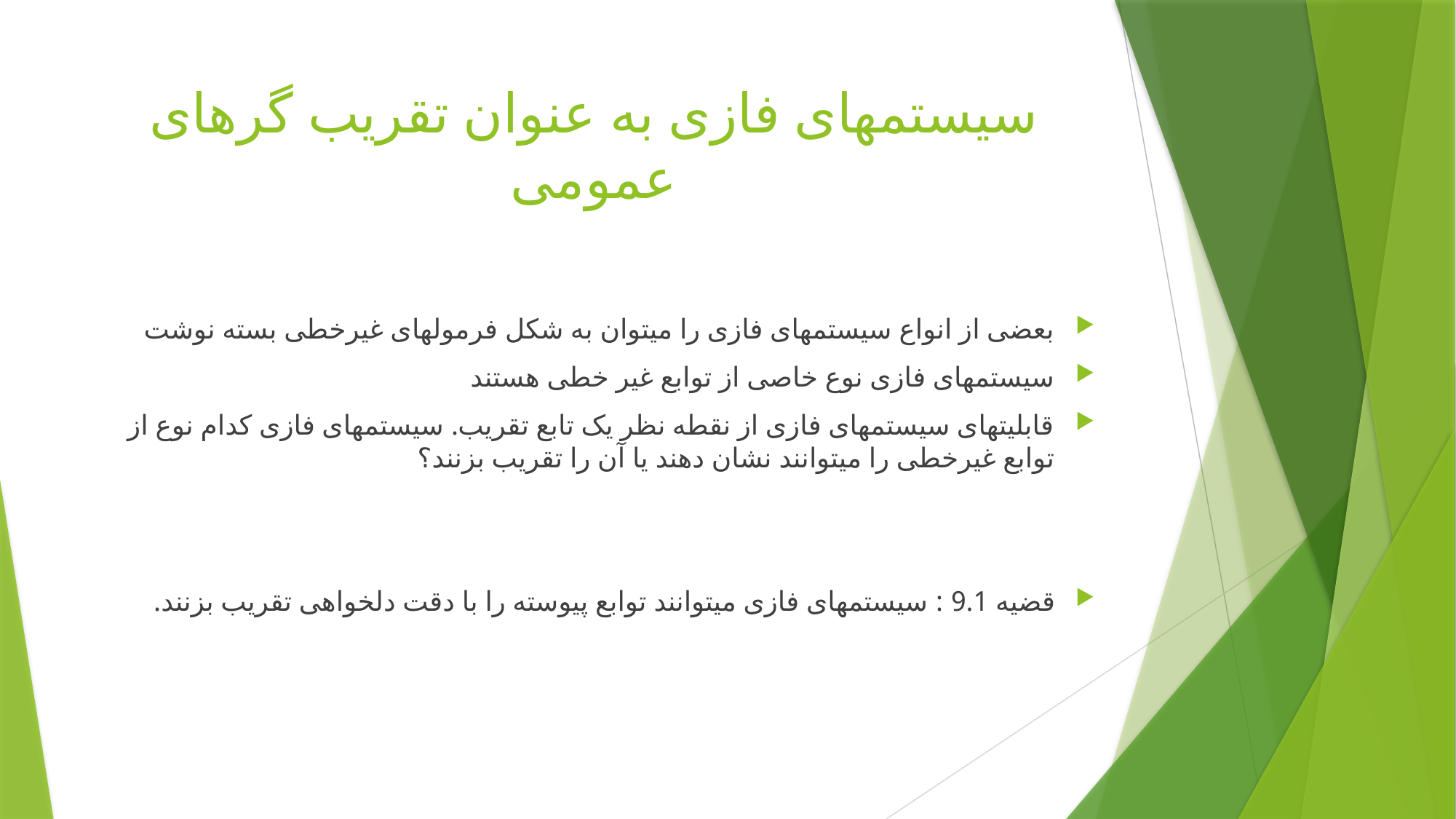

# سیستمهای فازی به عنوان تقریب گرهای عمومی

بعضی از انواع سیستمهای فازی را میتوان به شکل فرمولهای غیرخطی بسته نوشت
سیستمهای فازی نوع خاصی از توابع غیر خطی هستند
قابلیتهای سیستمهای فازی از نقطه نظر یک تابع تقریب. سیستمهای فازی کدام نوع از توابع غیرخطی را میتوانند نشان دهند یا آن را تقریب بزنند؟

قضیه 9.1 : سیستمهای فازی میتوانند توابع پیوسته را با دقت دلخواهی تقریب بزنند.